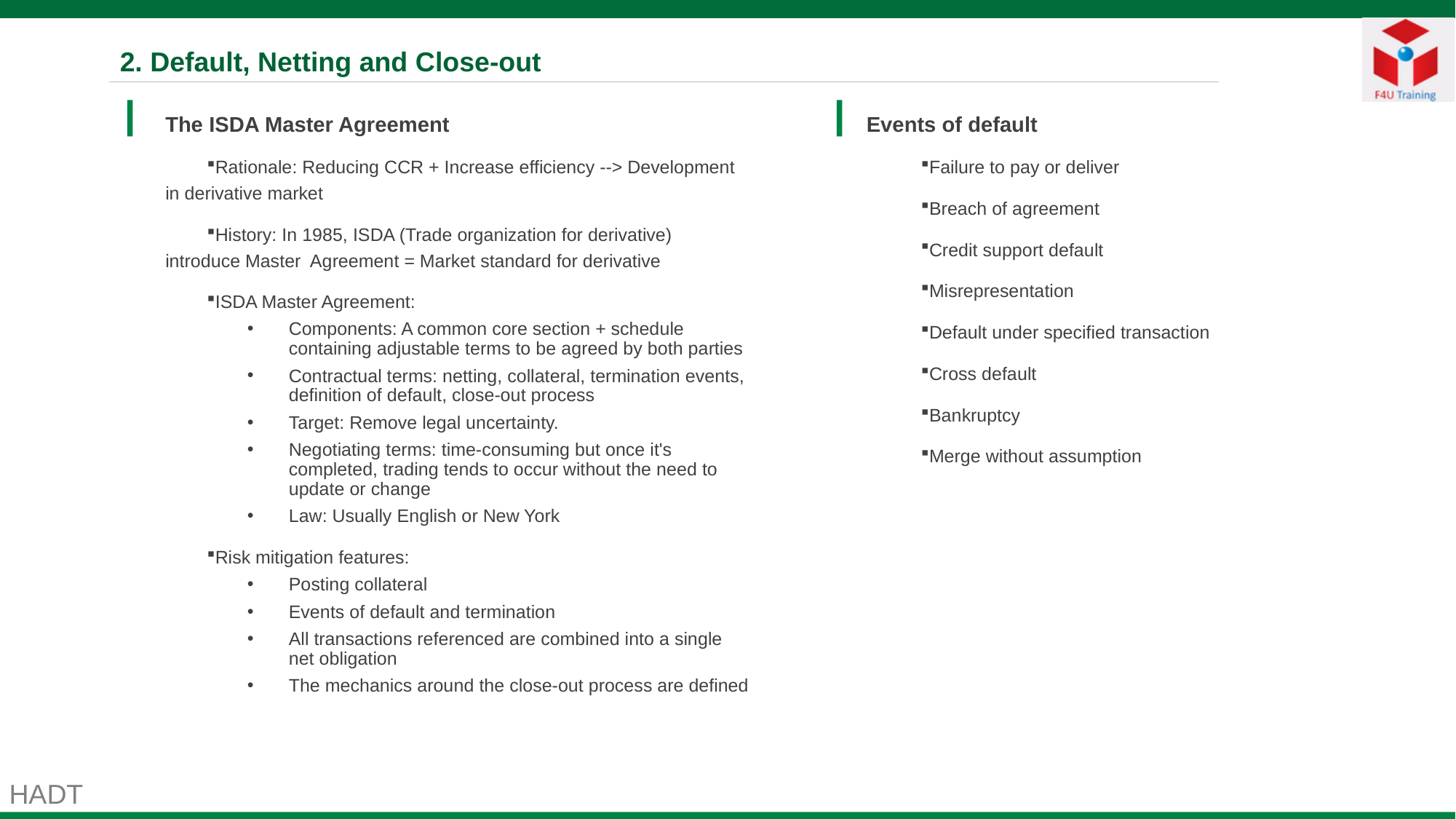

2. Default, Netting and Close-out

The ISDA Master Agreement
Rationale: Reducing CCR + Increase efficiency --> Development in derivative market
History: In 1985, ISDA (Trade organization for derivative) introduce Master  Agreement = Market standard for derivative
ISDA Master Agreement:
Components: A common core section + schedule containing adjustable terms to be agreed by both parties
Contractual terms: netting, collateral, termination events, definition of default, close-out process
Target: Remove legal uncertainty.
Negotiating terms: time-consuming but once it's completed, trading tends to occur without the need to update or change
Law: Usually English or New York
Risk mitigation features:
Posting collateral
Events of default and termination
All transactions referenced are combined into a single net obligation
The mechanics around the close-out process are defined

Events of default
Failure to pay or deliver
Breach of agreement
Credit support default
Misrepresentation
Default under specified transaction
Cross default
Bankruptcy
Merge without assumption